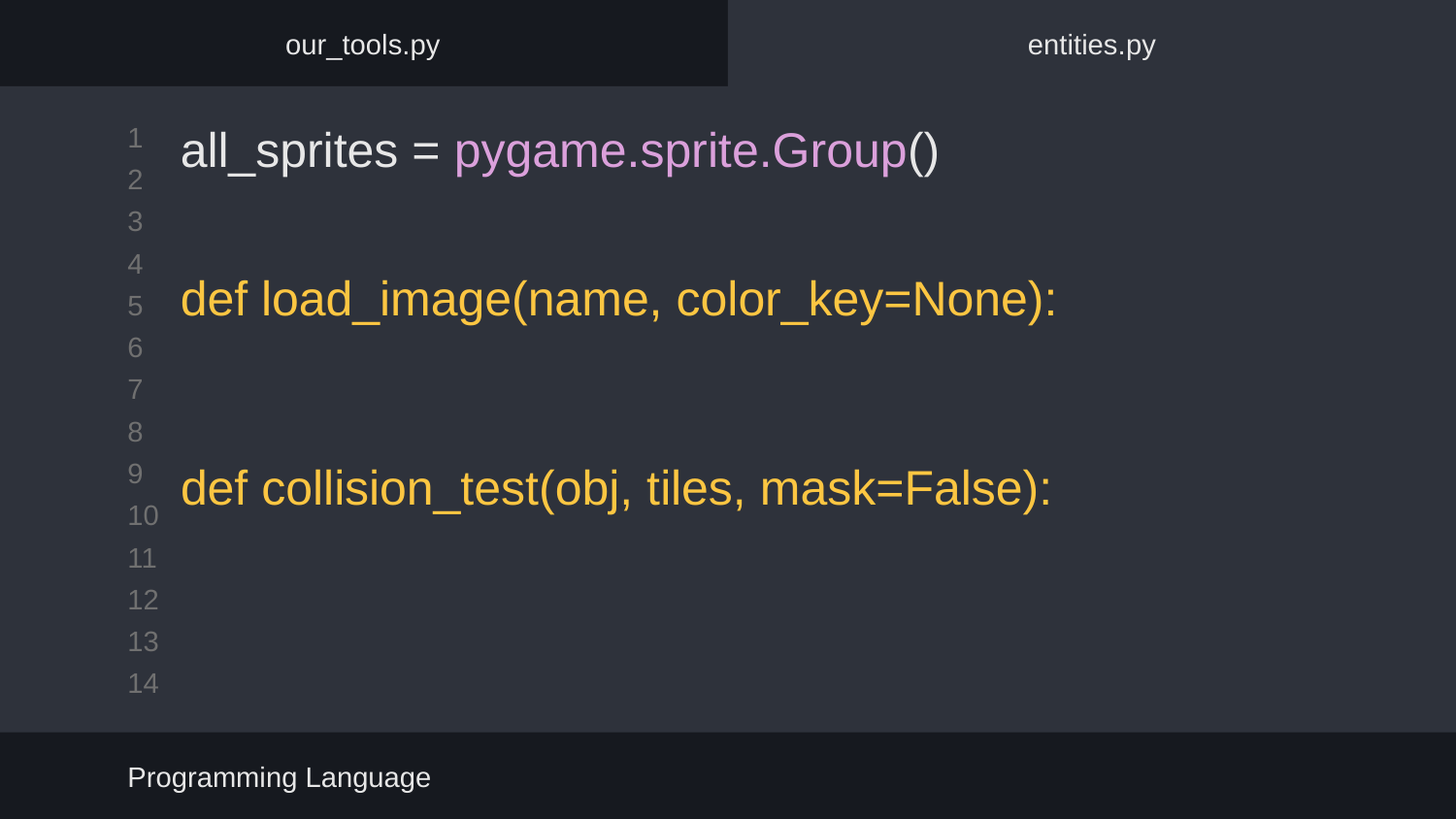

our_tools.py
entities.py
all_sprites = pygame.sprite.Group()
def load_image(name, color_key=None):
def collision_test(obj, tiles, mask=False):
Programming Language